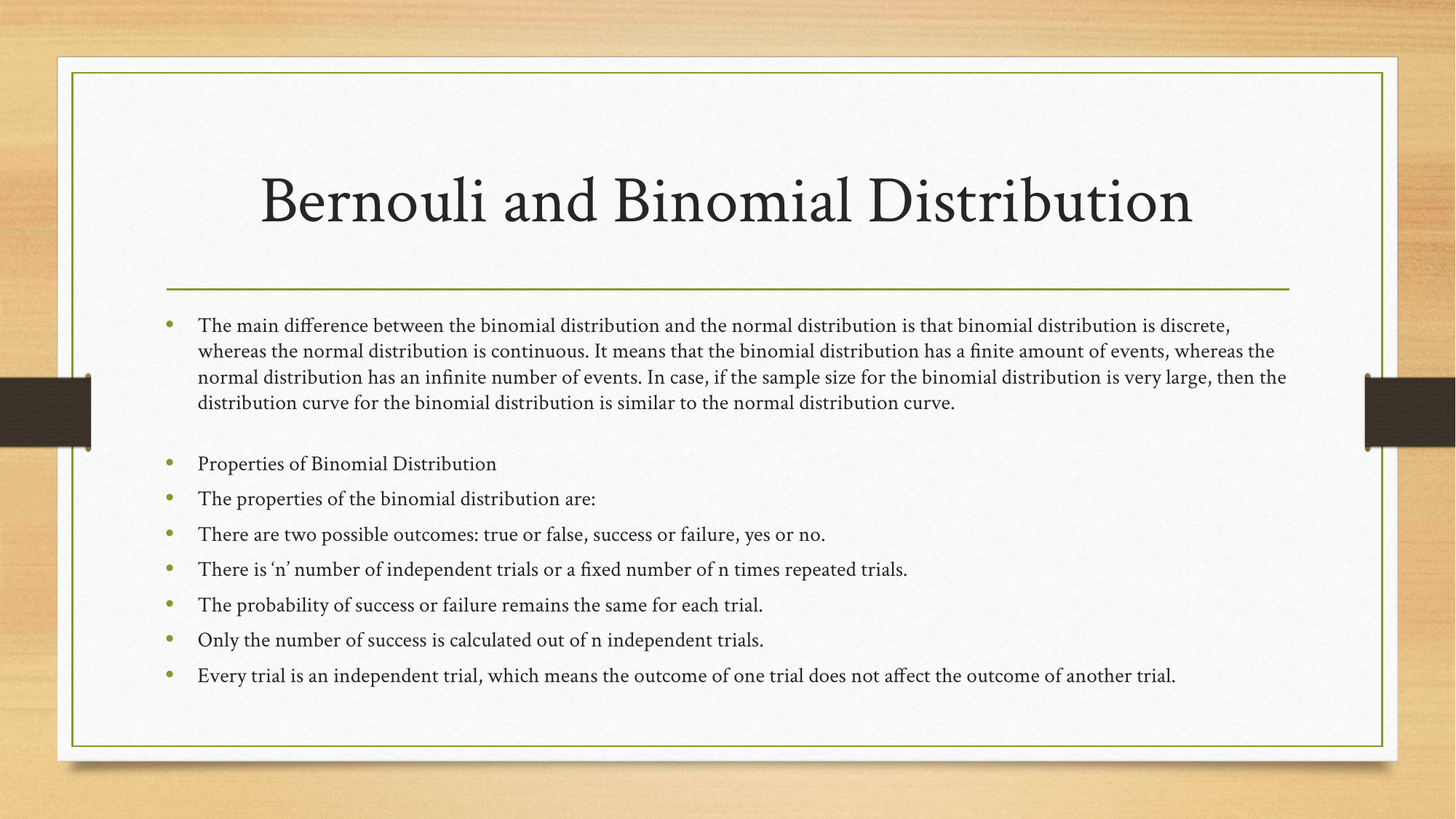

# Bernouli and Binomial Distribution
The main difference between the binomial distribution and the normal distribution is that binomial distribution is discrete, whereas the normal distribution is continuous. It means that the binomial distribution has a finite amount of events, whereas the normal distribution has an infinite number of events. In case, if the sample size for the binomial distribution is very large, then the distribution curve for the binomial distribution is similar to the normal distribution curve.
Properties of Binomial Distribution
The properties of the binomial distribution are:
There are two possible outcomes: true or false, success or failure, yes or no.
There is ‘n’ number of independent trials or a fixed number of n times repeated trials.
The probability of success or failure remains the same for each trial.
Only the number of success is calculated out of n independent trials.
Every trial is an independent trial, which means the outcome of one trial does not affect the outcome of another trial.